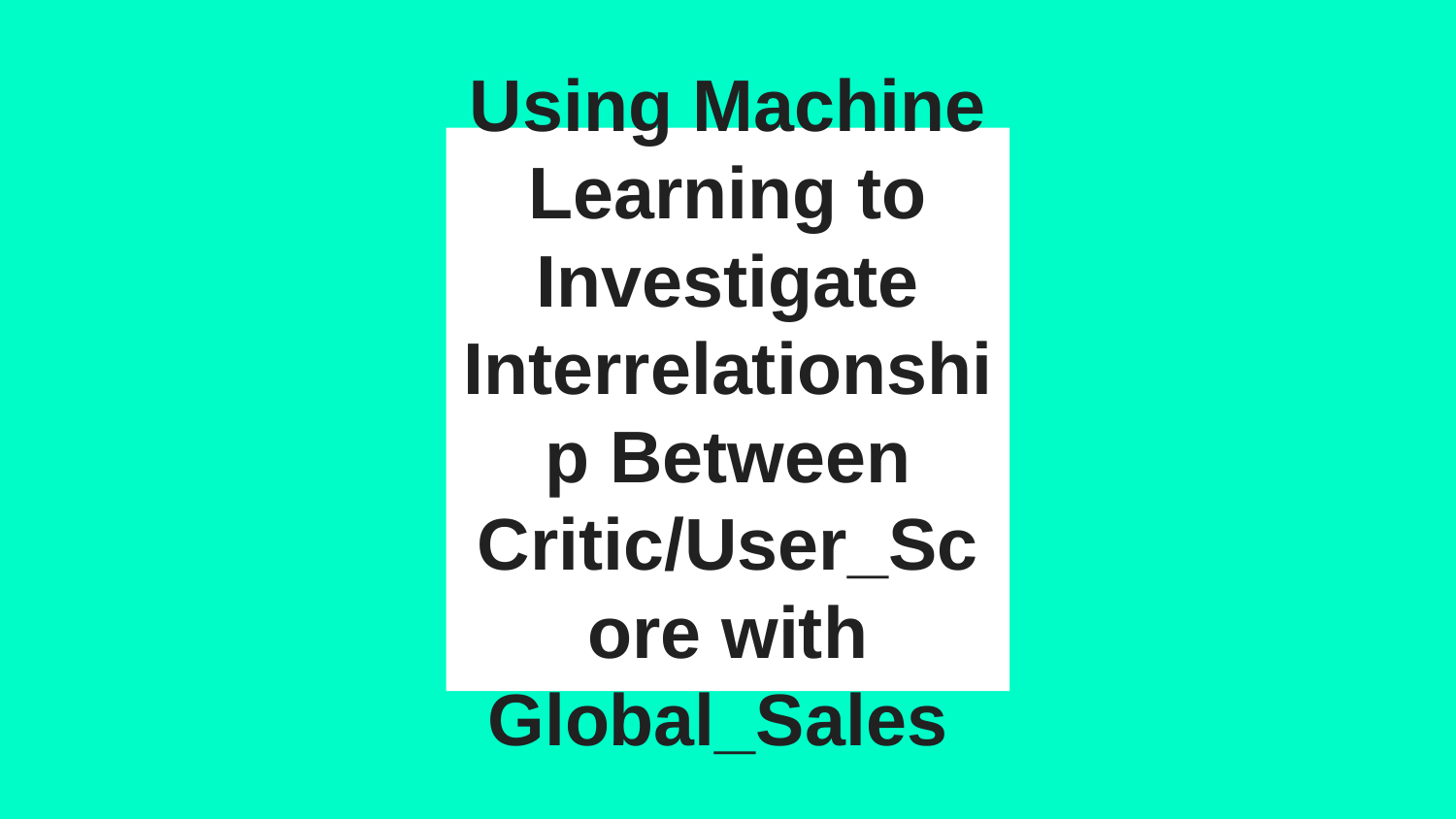

# Using Machine Learning to Investigate Interrelationship Between Critic/User_Score with Global_Sales